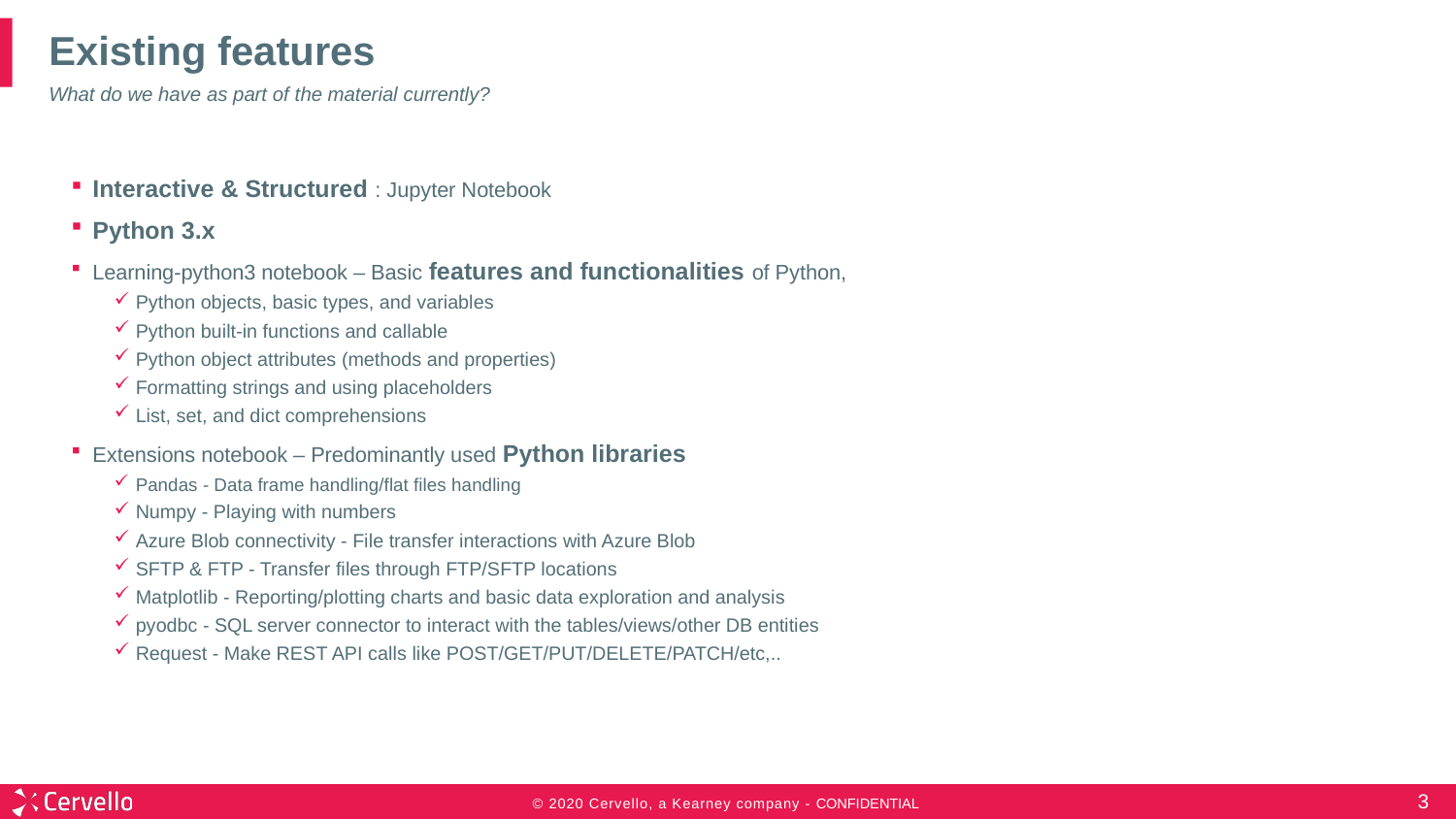

# Existing features
What do we have as part of the material currently?
Interactive & Structured : Jupyter Notebook
Python 3.x
Learning-python3 notebook – Basic features and functionalities of Python,
Python objects, basic types, and variables
Python built-in functions and callable
Python object attributes (methods and properties)
Formatting strings and using placeholders
List, set, and dict comprehensions
Extensions notebook – Predominantly used Python libraries
Pandas - Data frame handling/flat files handling
Numpy - Playing with numbers
Azure Blob connectivity - File transfer interactions with Azure Blob
SFTP & FTP - Transfer files through FTP/SFTP locations
Matplotlib - Reporting/plotting charts and basic data exploration and analysis
pyodbc - SQL server connector to interact with the tables/views/other DB entities
Request - Make REST API calls like POST/GET/PUT/DELETE/PATCH/etc,..
3